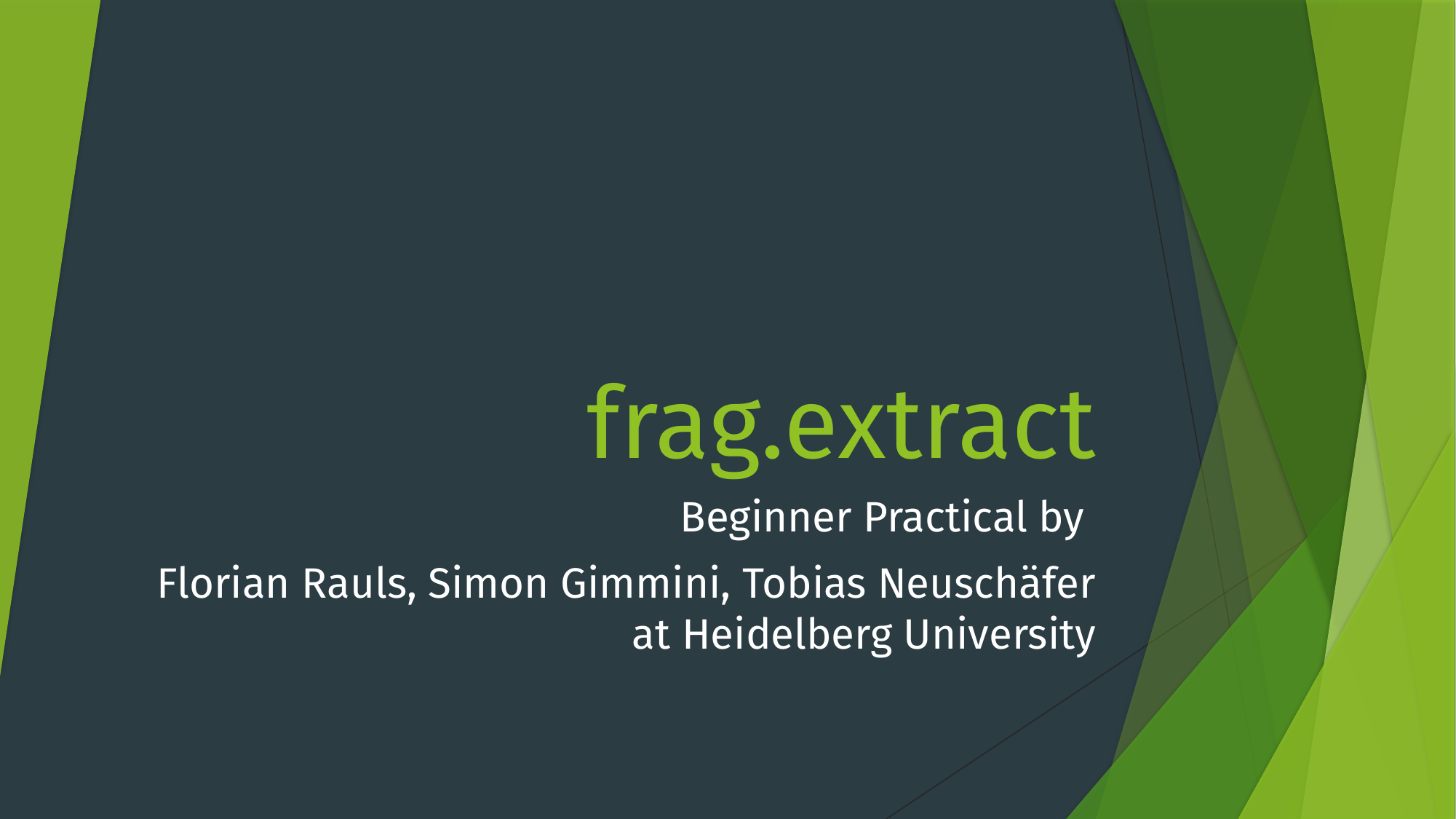

# frag.extract
Beginner Practical by
Florian Rauls, Simon Gimmini, Tobias Neuschäfer at Heidelberg University